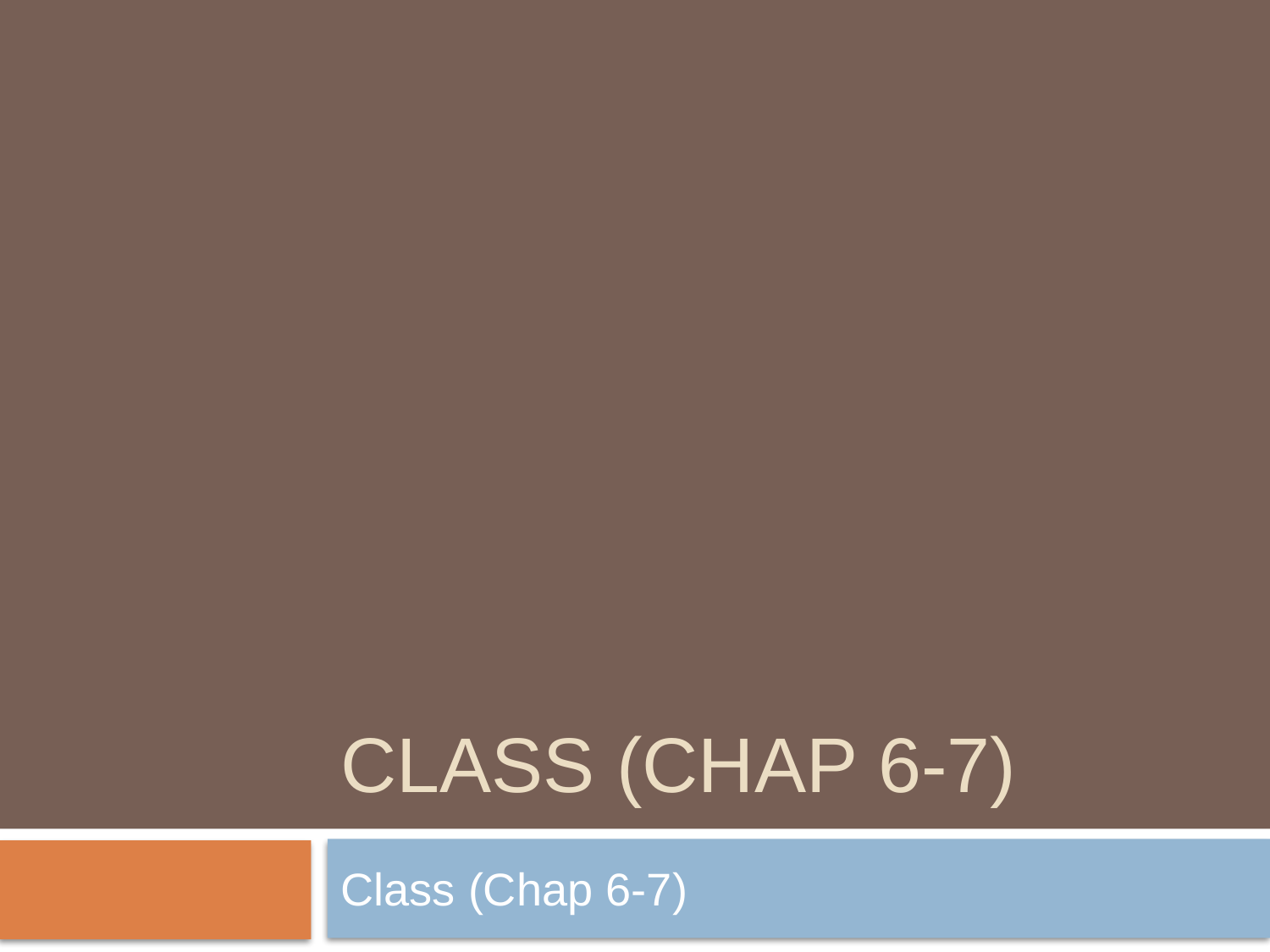

# Class (chap 6-7)
Class (Chap 6-7)